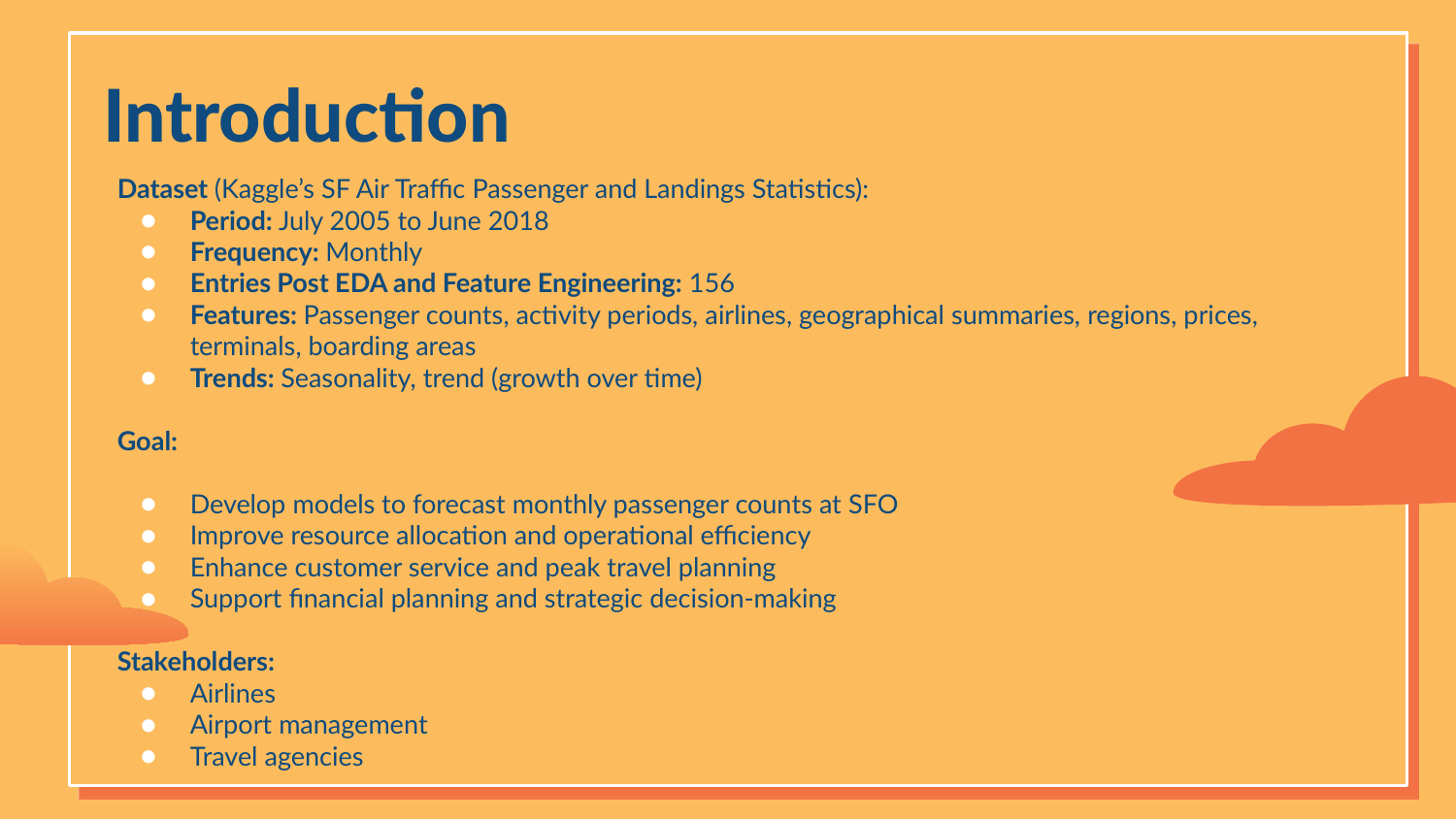

# Introduction
Dataset (Kaggle’s SF Air Traffic Passenger and Landings Statistics):
Period: July 2005 to June 2018
Frequency: Monthly
Entries Post EDA and Feature Engineering: 156
Features: Passenger counts, activity periods, airlines, geographical summaries, regions, prices, terminals, boarding areas
Trends: Seasonality, trend (growth over time)

Goal:

Develop models to forecast monthly passenger counts at SFO
Improve resource allocation and operational efficiency
Enhance customer service and peak travel planning
Support financial planning and strategic decision-making

Stakeholders:
Airlines
Airport management
Travel agencies